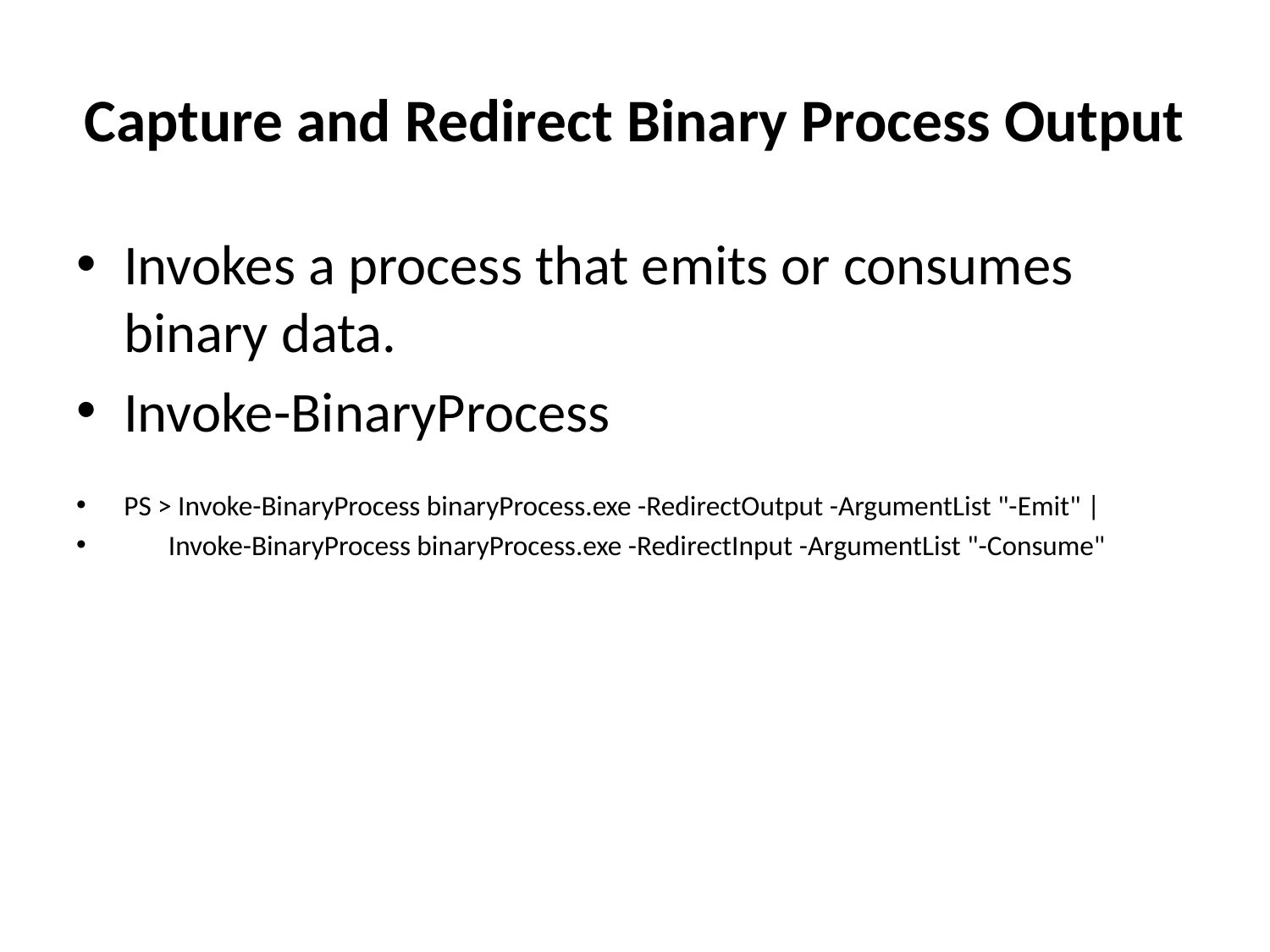

# Capture and Redirect Binary Process Output
Invokes a process that emits or consumes binary data.
Invoke-BinaryProcess

PS > Invoke-BinaryProcess binaryProcess.exe -RedirectOutput -ArgumentList "-Emit" |
       Invoke-BinaryProcess binaryProcess.exe -RedirectInput -ArgumentList "-Consume"